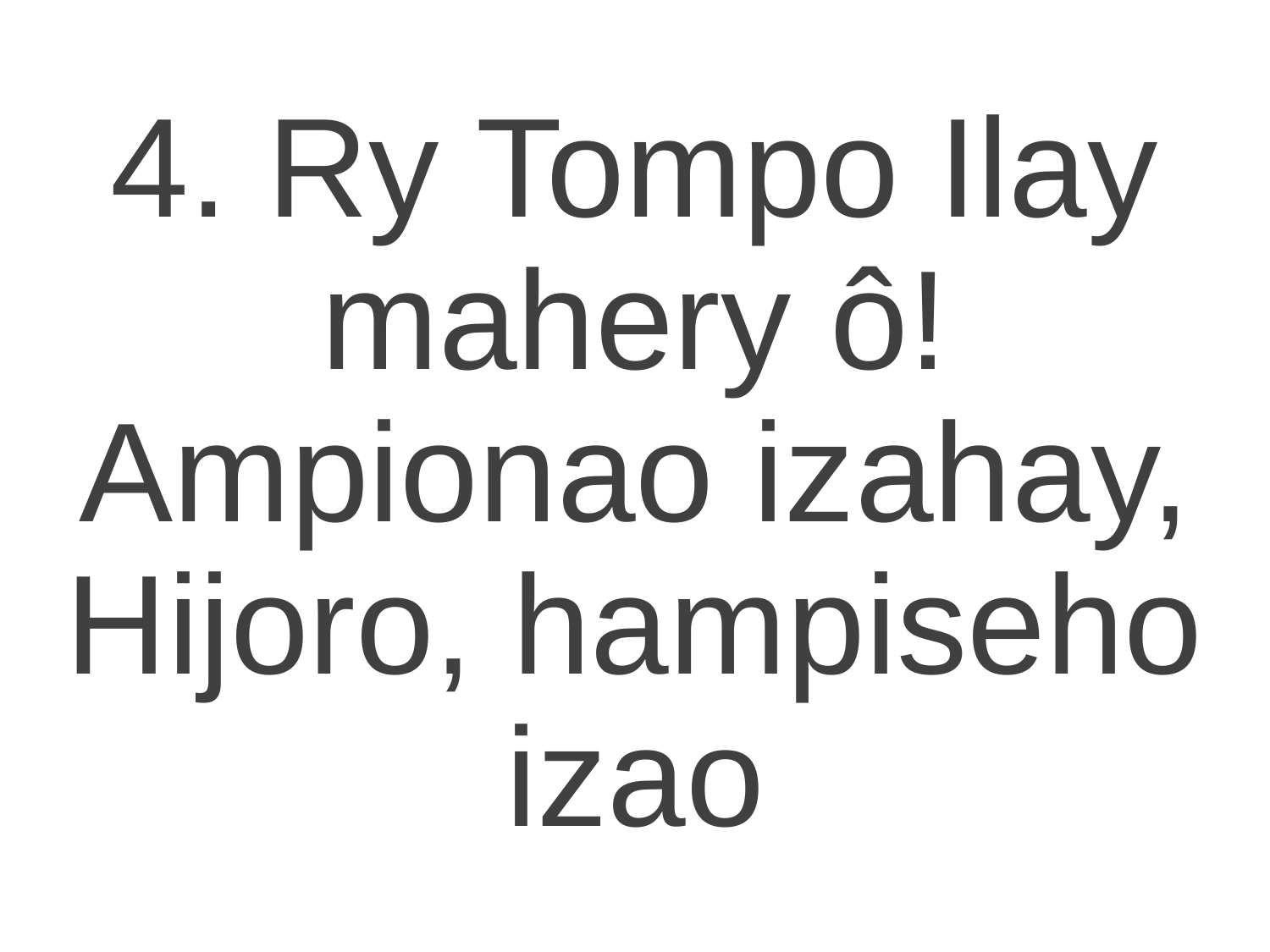

4. Ry Tompo Ilay mahery ô!
Ampionao izahay,
Hijoro, hampiseho izao